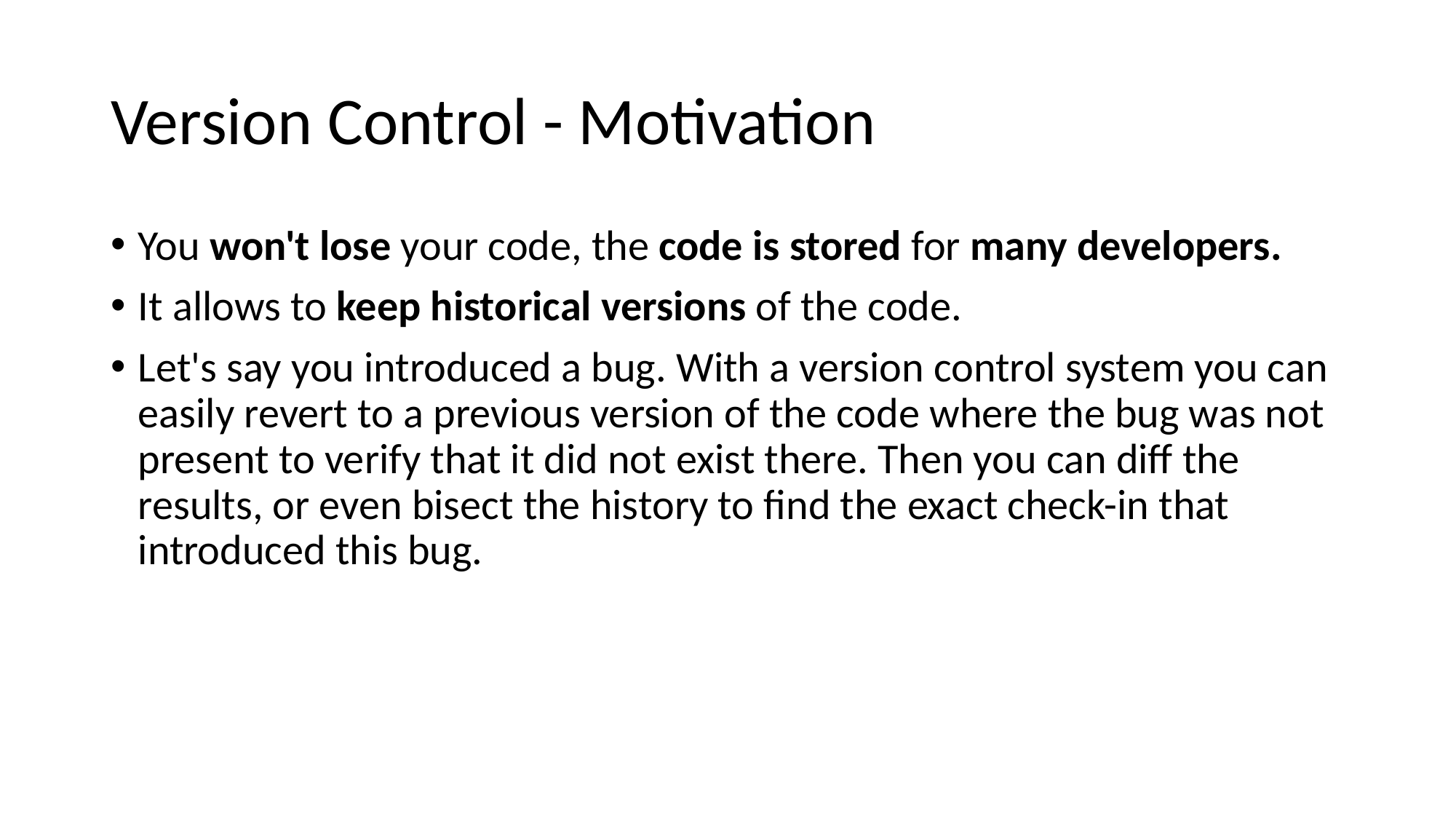

# Version Control - Motivation
You won't lose your code, the code is stored for many developers.
It allows to keep historical versions of the code.
Let's say you introduced a bug. With a version control system you can easily revert to a previous version of the code where the bug was not present to verify that it did not exist there. Then you can diff the results, or even bisect the history to find the exact check-in that introduced this bug.